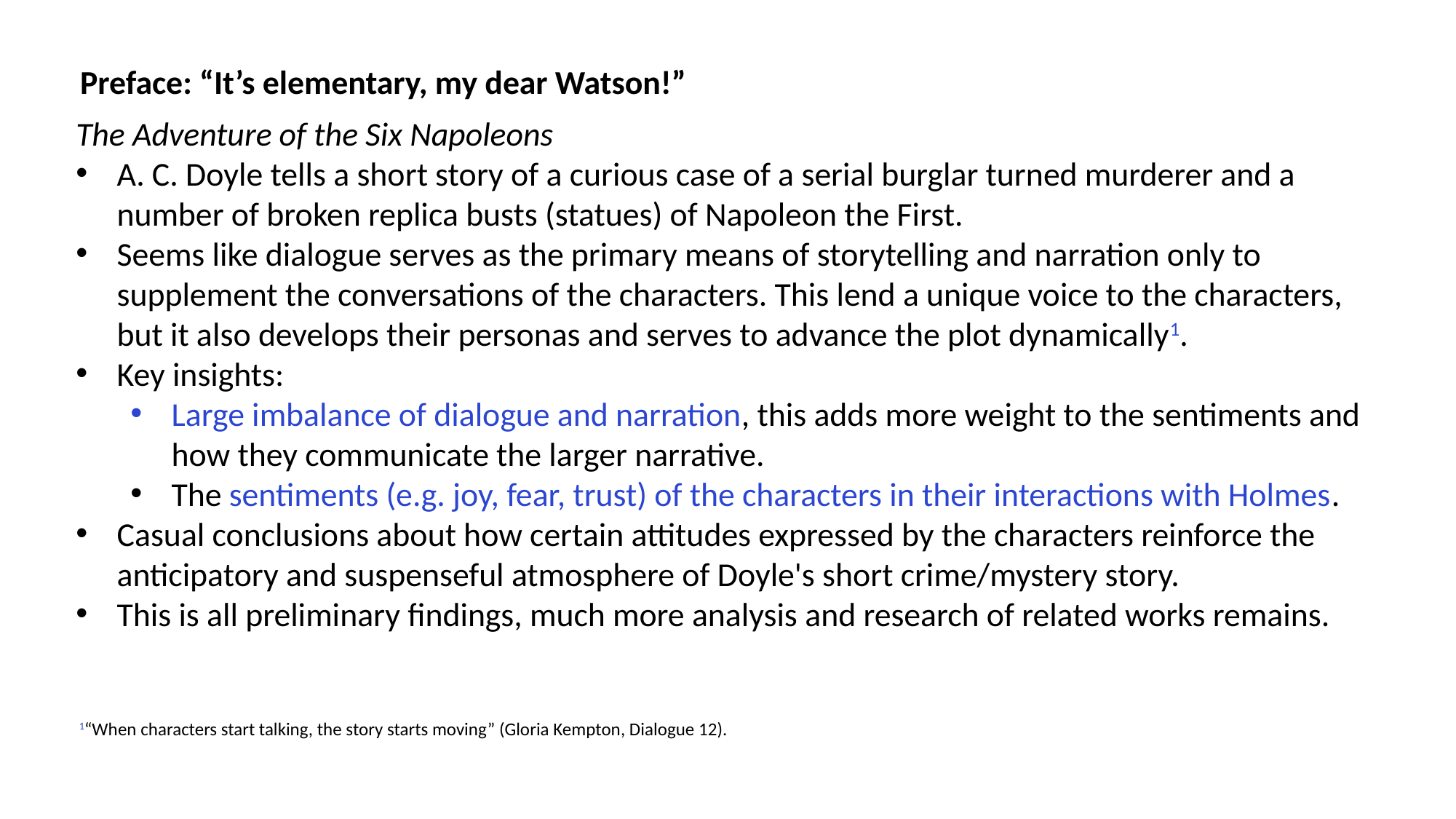

Preface: “It’s elementary, my dear Watson!”
The Adventure of the Six Napoleons
A. C. Doyle tells a short story of a curious case of a serial burglar turned murderer and a number of broken replica busts (statues) of Napoleon the First.
Seems like dialogue serves as the primary means of storytelling and narration only to supplement the conversations of the characters. This lend a unique voice to the characters, but it also develops their personas and serves to advance the plot dynamically1.
Key insights:
Large imbalance of dialogue and narration, this adds more weight to the sentiments and how they communicate the larger narrative.
The sentiments (e.g. joy, fear, trust) of the characters in their interactions with Holmes.
Casual conclusions about how certain attitudes expressed by the characters reinforce the anticipatory and suspenseful atmosphere of Doyle's short crime/mystery story.
This is all preliminary findings, much more analysis and research of related works remains.
1“When characters start talking, the story starts moving” (Gloria Kempton, Dialogue 12).